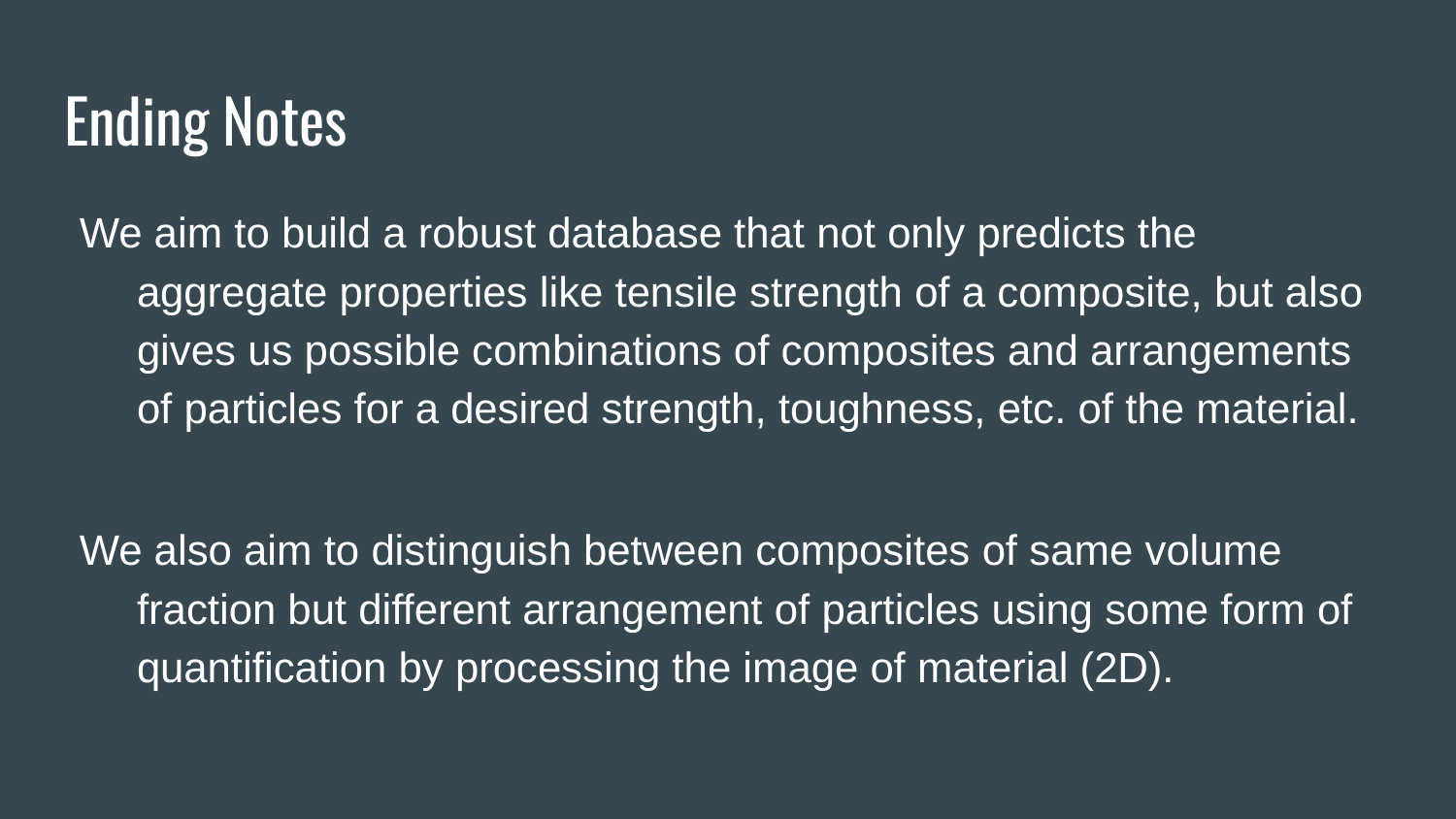

# Ending Notes
We aim to build a robust database that not only predicts the aggregate properties like tensile strength of a composite, but also gives us possible combinations of composites and arrangements of particles for a desired strength, toughness, etc. of the material.
We also aim to distinguish between composites of same volume fraction but different arrangement of particles using some form of quantification by processing the image of material (2D).